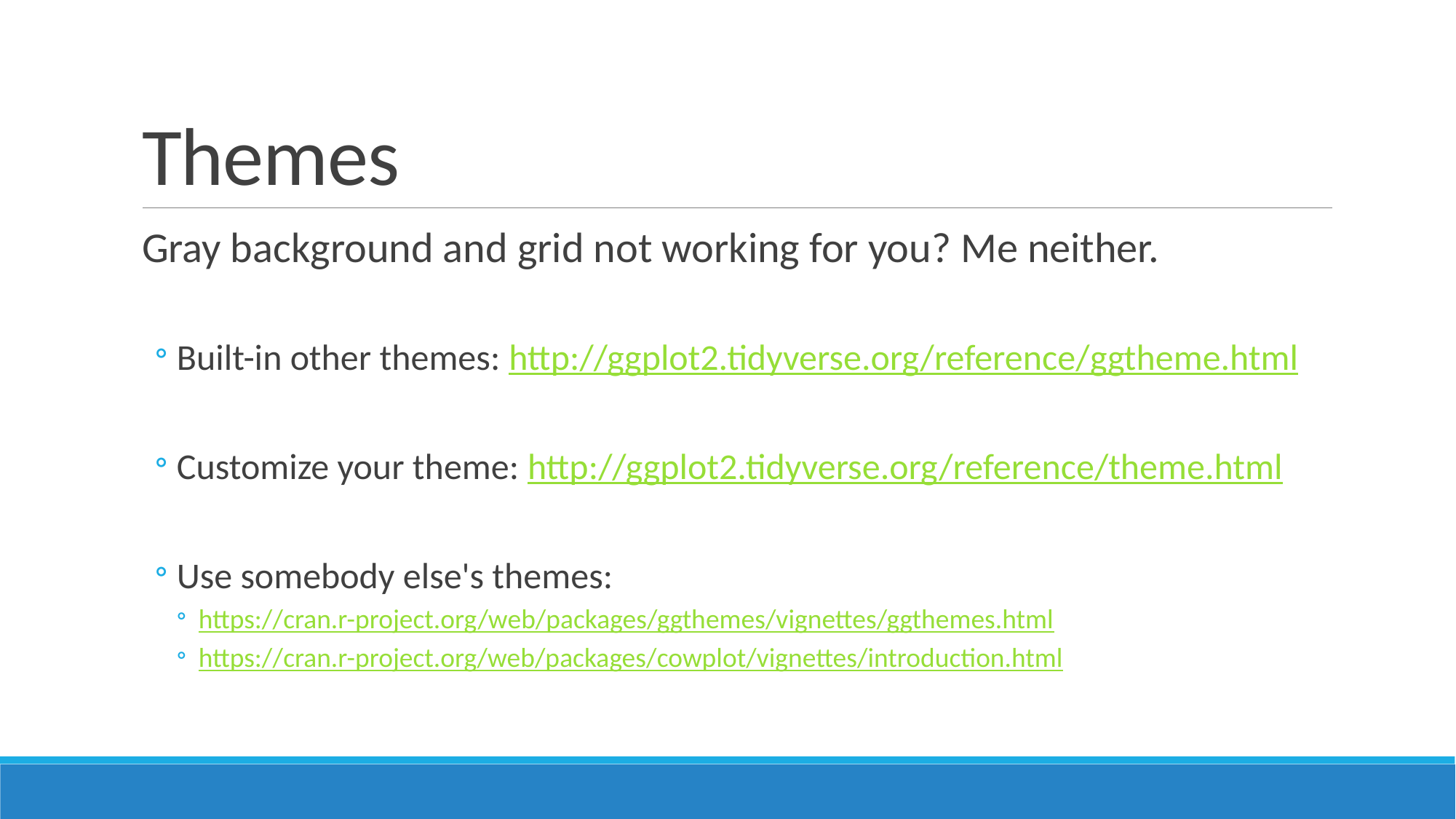

# Themes
Gray background and grid not working for you? Me neither.

Built-in other themes: http://ggplot2.tidyverse.org/reference/ggtheme.html

Customize your theme: http://ggplot2.tidyverse.org/reference/theme.html

Use somebody else's themes:
https://cran.r-project.org/web/packages/ggthemes/vignettes/ggthemes.html
https://cran.r-project.org/web/packages/cowplot/vignettes/introduction.html